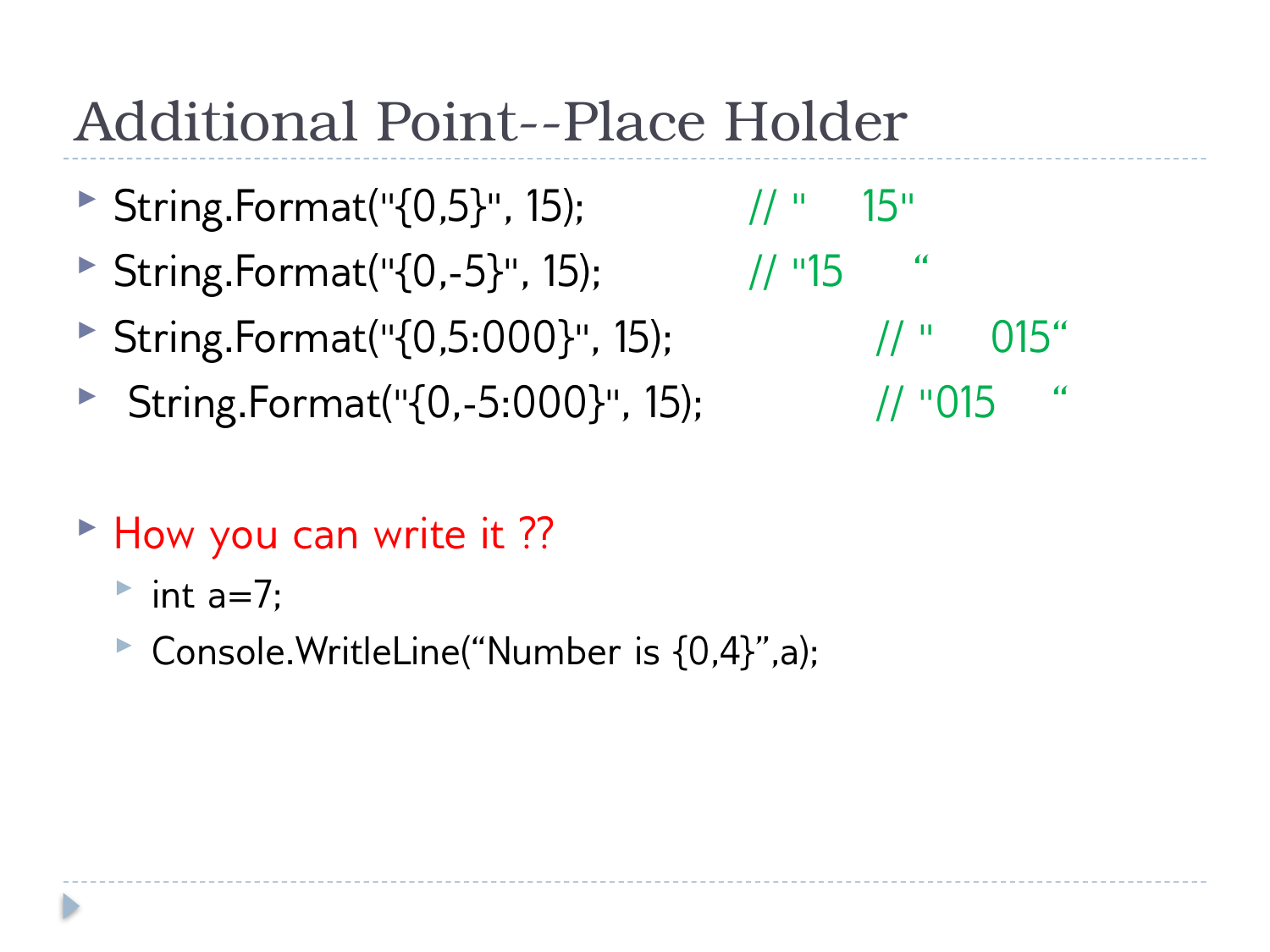

# Additional Point--Place Holder
String.Format("{0,5}", 15); 		// "    15"
String.Format("{0,-5}", 15); 		// "15     “
String.Format("{0,5:000}", 15); 		// "    015“
 String.Format("{0,-5:000}", 15); 		// "015    “

How you can write it ??
int a=7;
Console.WritleLine(“Number is {0,4}”,a);